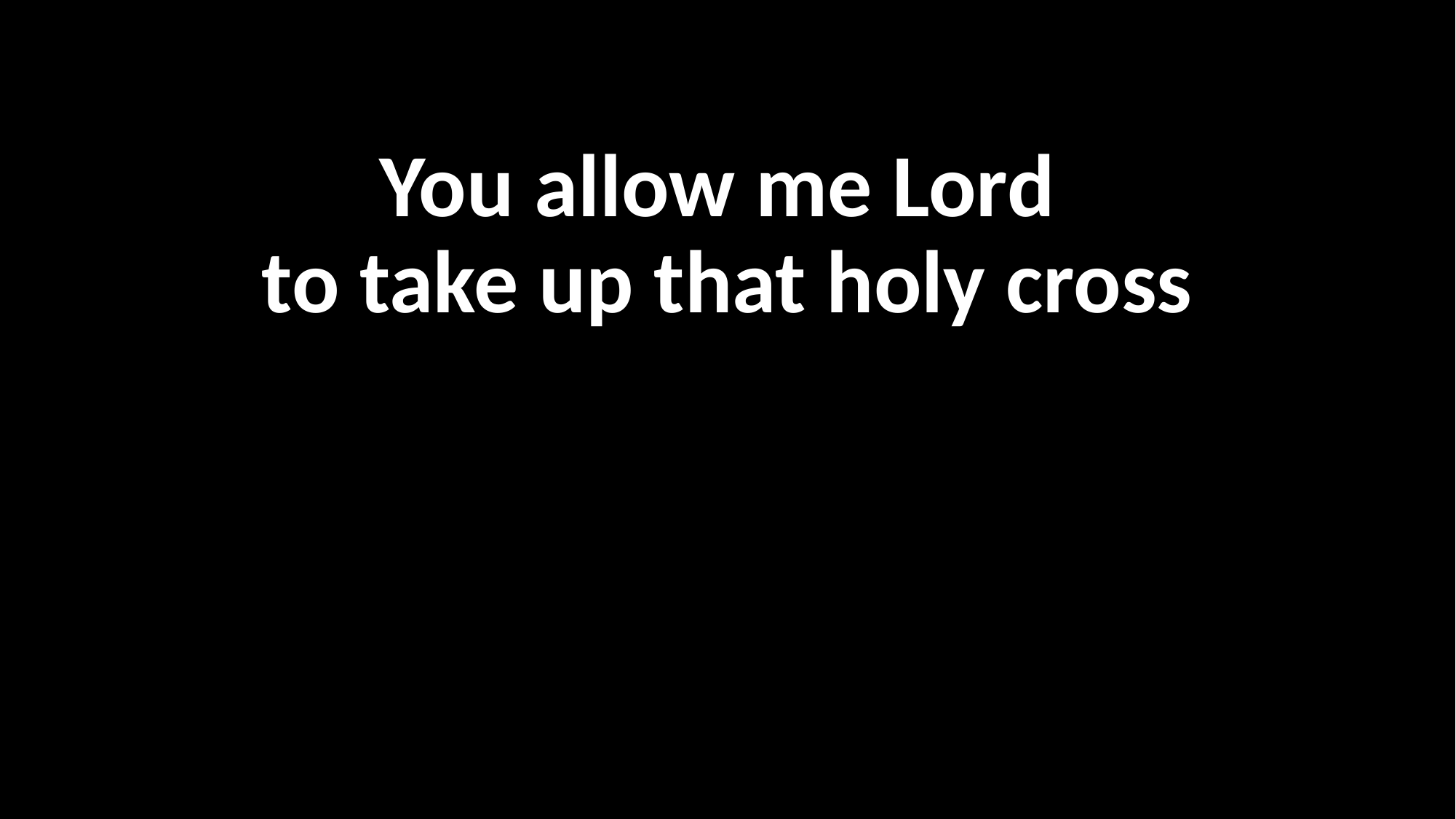

You allow me Lord
to take up that holy cross